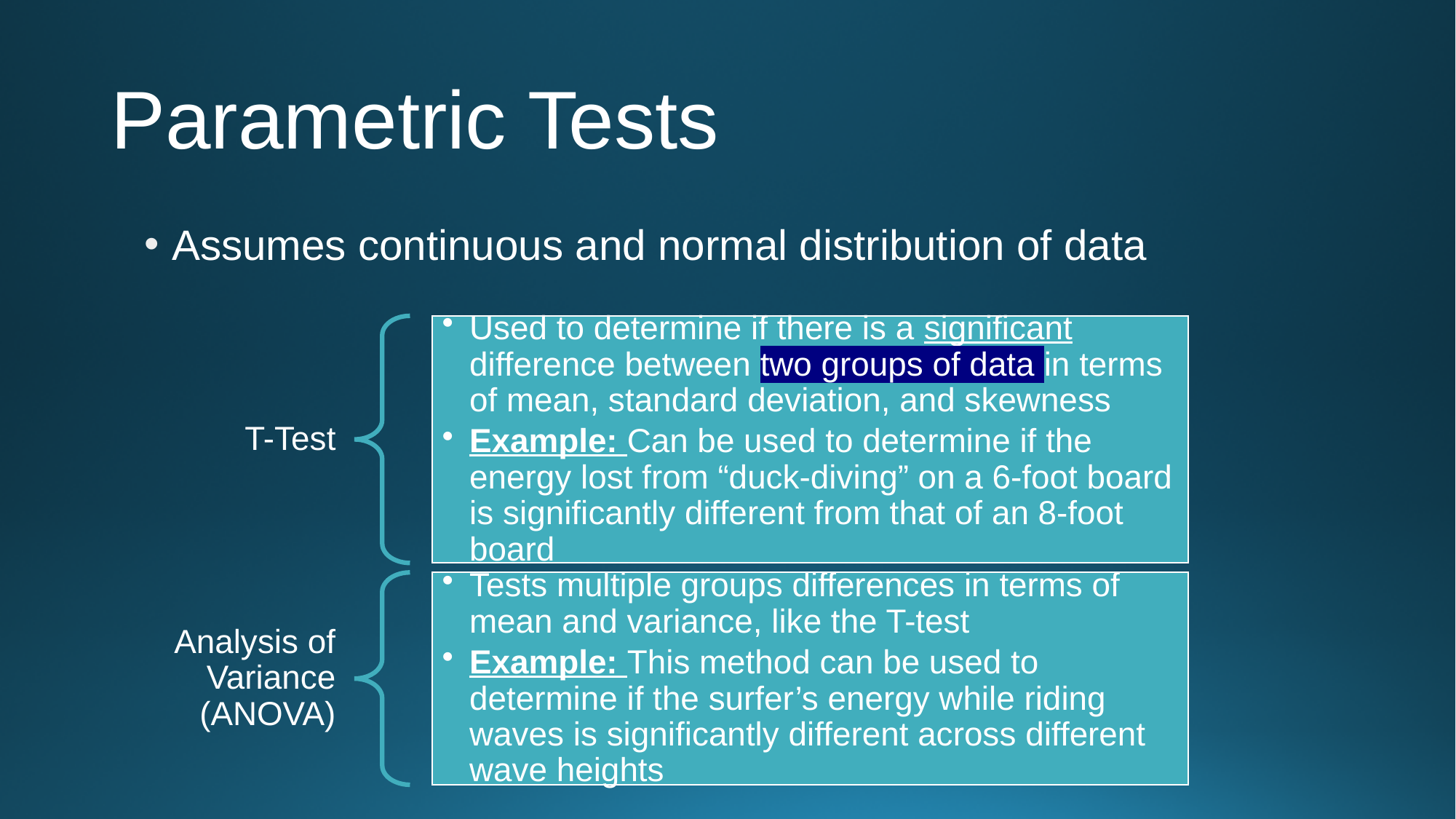

# Parametric Tests
Assumes continuous and normal distribution of data
T-Test
Used to determine if there is a significant difference between two groups of data in terms of mean, standard deviation, and skewness
Example: Can be used to determine if the energy lost from “duck-diving” on a 6-foot board is significantly different from that of an 8-foot board
Analysis of Variance (ANOVA)
Tests multiple groups differences in terms of mean and variance, like the T-test
Example: This method can be used to determine if the surfer’s energy while riding waves is significantly different across different wave heights